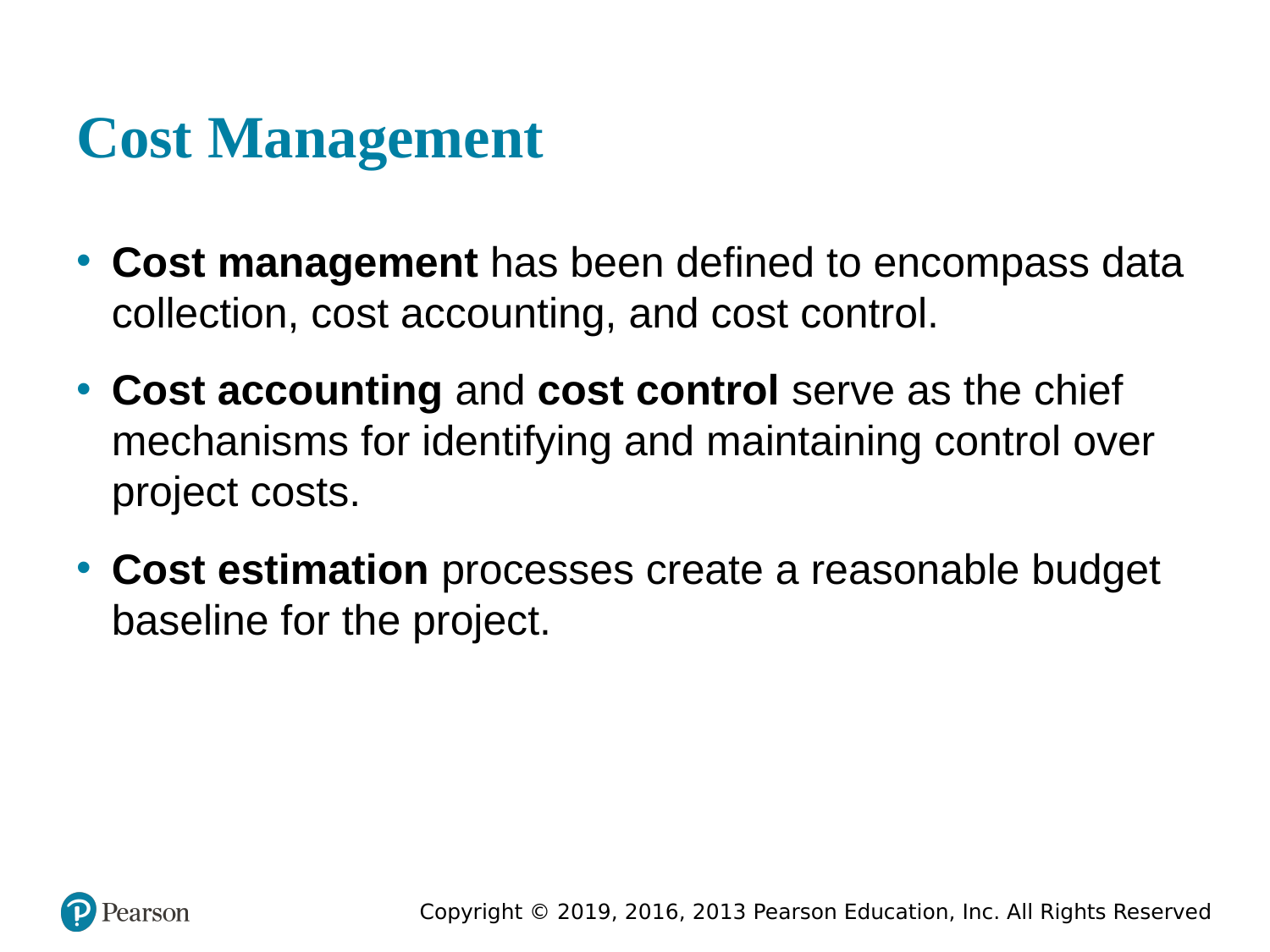

# Cost Management
Cost management has been defined to encompass data collection, cost accounting, and cost control.
Cost accounting and cost control serve as the chief mechanisms for identifying and maintaining control over project costs.
Cost estimation processes create a reasonable budget baseline for the project.